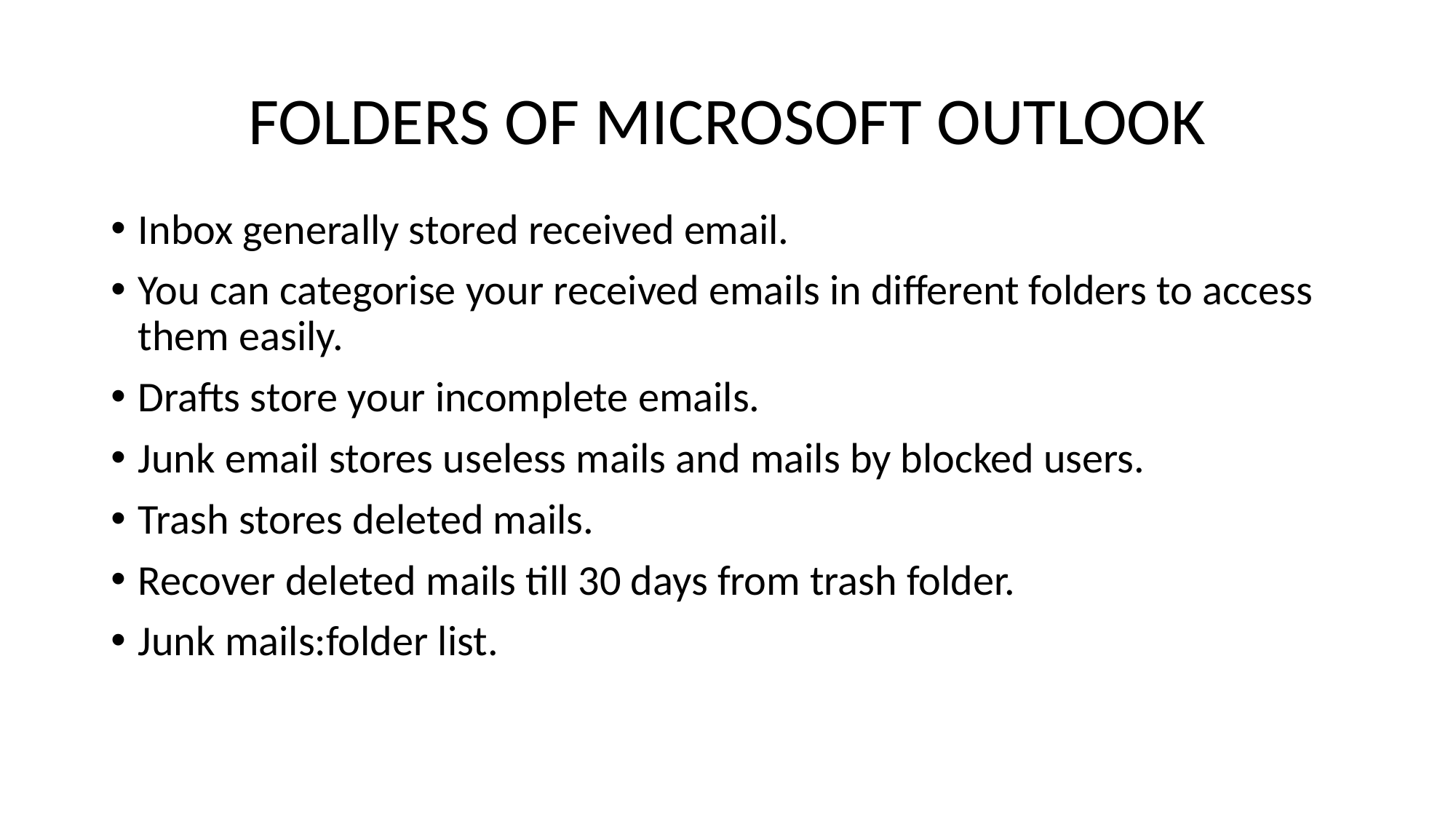

# FOLDERS OF MICROSOFT OUTLOOK
Inbox generally stored received email.
You can categorise your received emails in different folders to access them easily.
Drafts store your incomplete emails.
Junk email stores useless mails and mails by blocked users.
Trash stores deleted mails.
Recover deleted mails till 30 days from trash folder.
Junk mails:folder list.